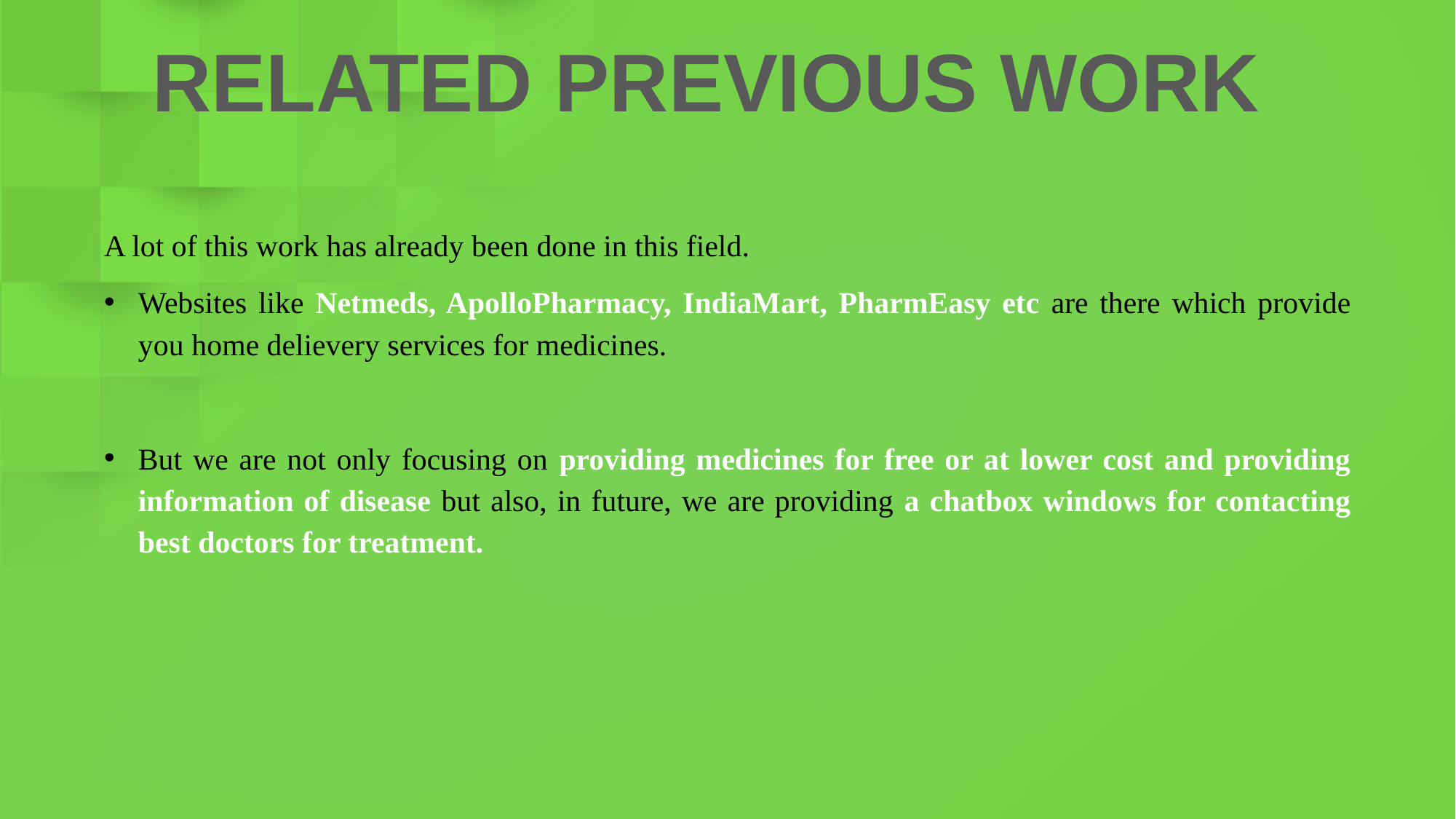

RELATED PREVIOUS WORK
A lot of this work has already been done in this field.
Websites like Netmeds, ApolloPharmacy, IndiaMart, PharmEasy etc are there which provide you home delievery services for medicines.

But we are not only focusing on providing medicines for free or at lower cost and providing information of disease but also, in future, we are providing a chatbox windows for contacting best doctors for treatment.